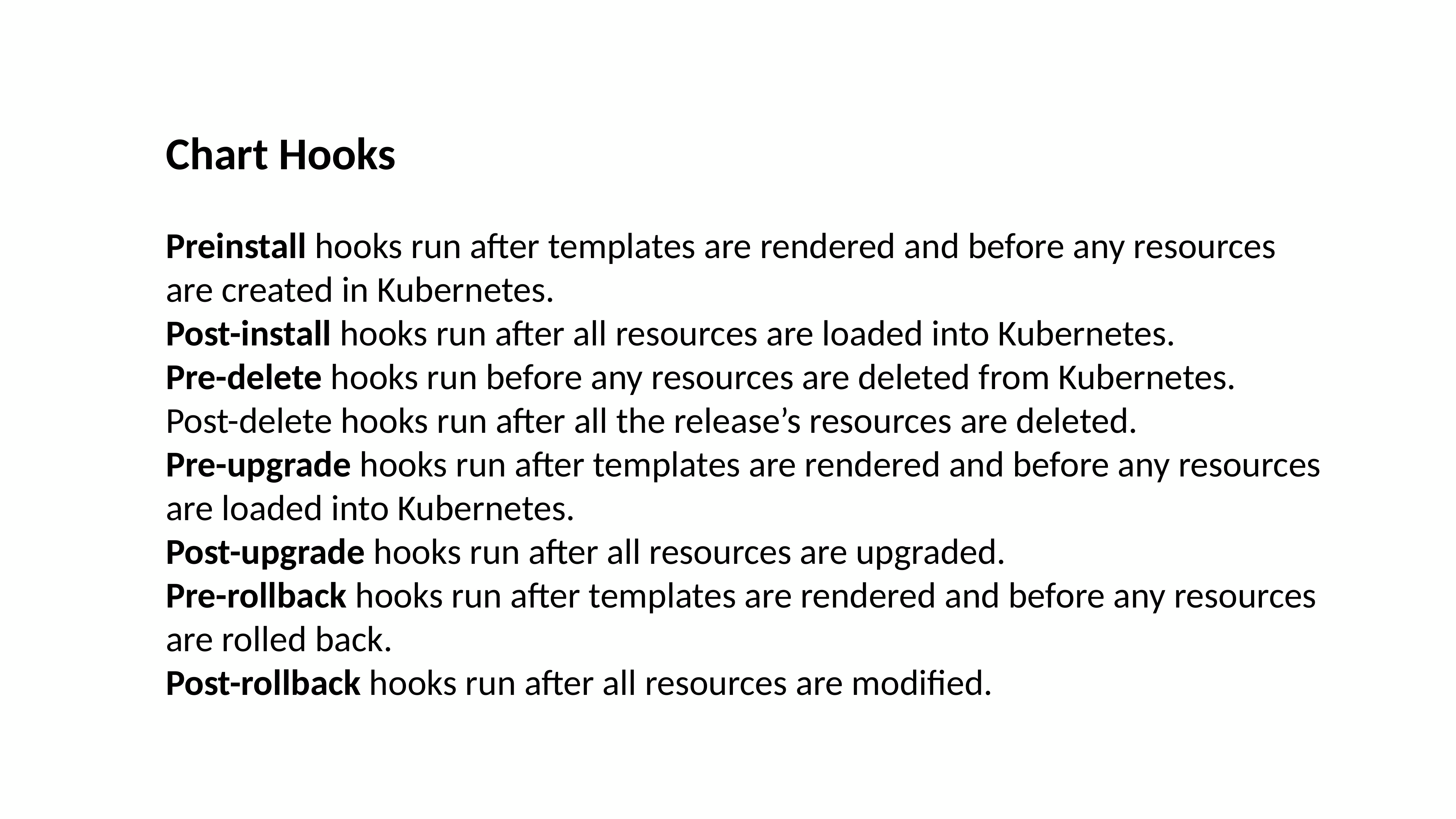

Chart Hooks

Preinstall hooks run after templates are rendered and before any resources are created in Kubernetes.
Post-install hooks run after all resources are loaded into Kubernetes.
Pre-delete hooks run before any resources are deleted from Kubernetes.
Post-delete hooks run after all the release’s resources are deleted.
Pre-upgrade hooks run after templates are rendered and before any resources are loaded into Kubernetes.
Post-upgrade hooks run after all resources are upgraded.
Pre-rollback hooks run after templates are rendered and before any resources are rolled back.
Post-rollback hooks run after all resources are modified.